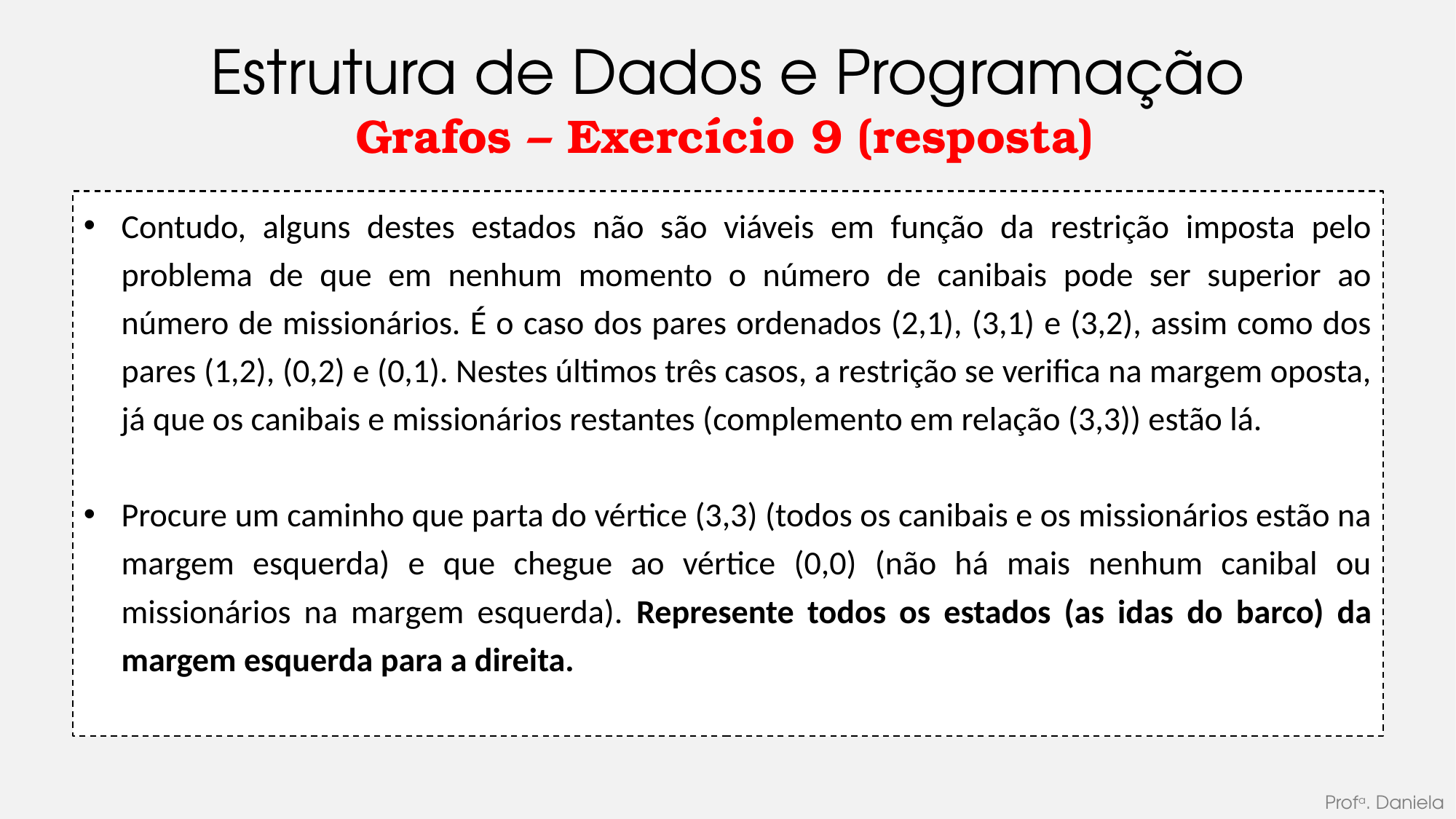

Estrutura de Dados e Programação

Grafos – Exercício 9 (resposta)

Contudo, alguns destes estados não são viáveis em função da restrição imposta pelo problema de que em nenhum momento o número de canibais pode ser superior ao número de missionários. É o caso dos pares ordenados (2,1), (3,1) e (3,2), assim como dos pares (1,2), (0,2) e (0,1). Nestes últimos três casos, a restrição se verifica na margem oposta, já que os canibais e missionários restantes (complemento em relação (3,3)) estão lá.

Procure um caminho que parta do vértice (3,3) (todos os canibais e os missionários estão na margem esquerda) e que chegue ao vértice (0,0) (não há mais nenhum canibal ou missionários na margem esquerda). Represente todos os estados (as idas do barco) da margem esquerda para a direita.